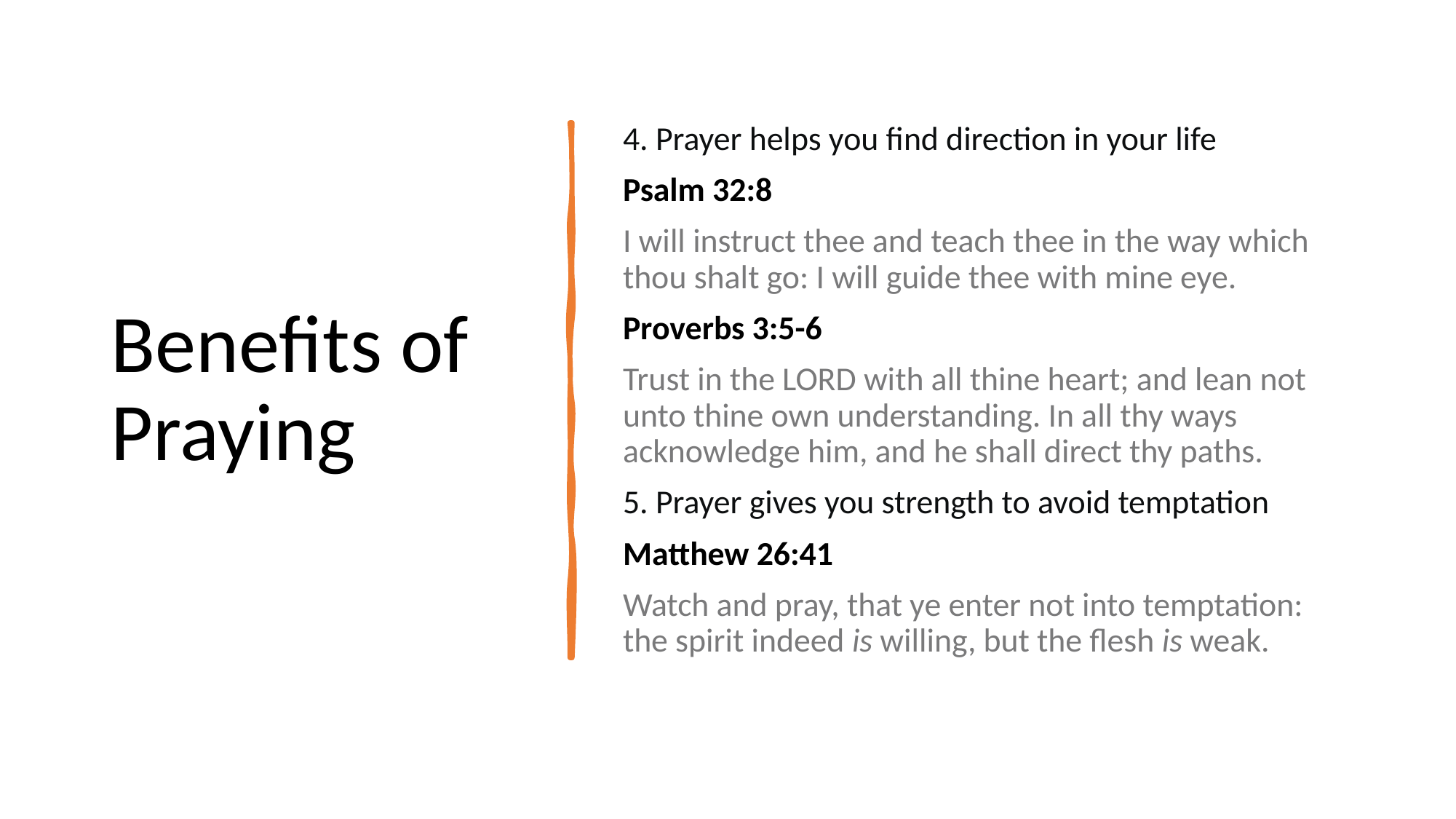

# Benefits of Praying
4. Prayer helps you find direction in your life
Psalm 32:8
I will instruct thee and teach thee in the way which thou shalt go: I will guide thee with mine eye.
Proverbs 3:5-6
Trust in the LORD with all thine heart; and lean not unto thine own understanding. In all thy ways acknowledge him, and he shall direct thy paths.
5. Prayer gives you strength to avoid temptation
Matthew 26:41
Watch and pray, that ye enter not into temptation: the spirit indeed is willing, but the flesh is weak.